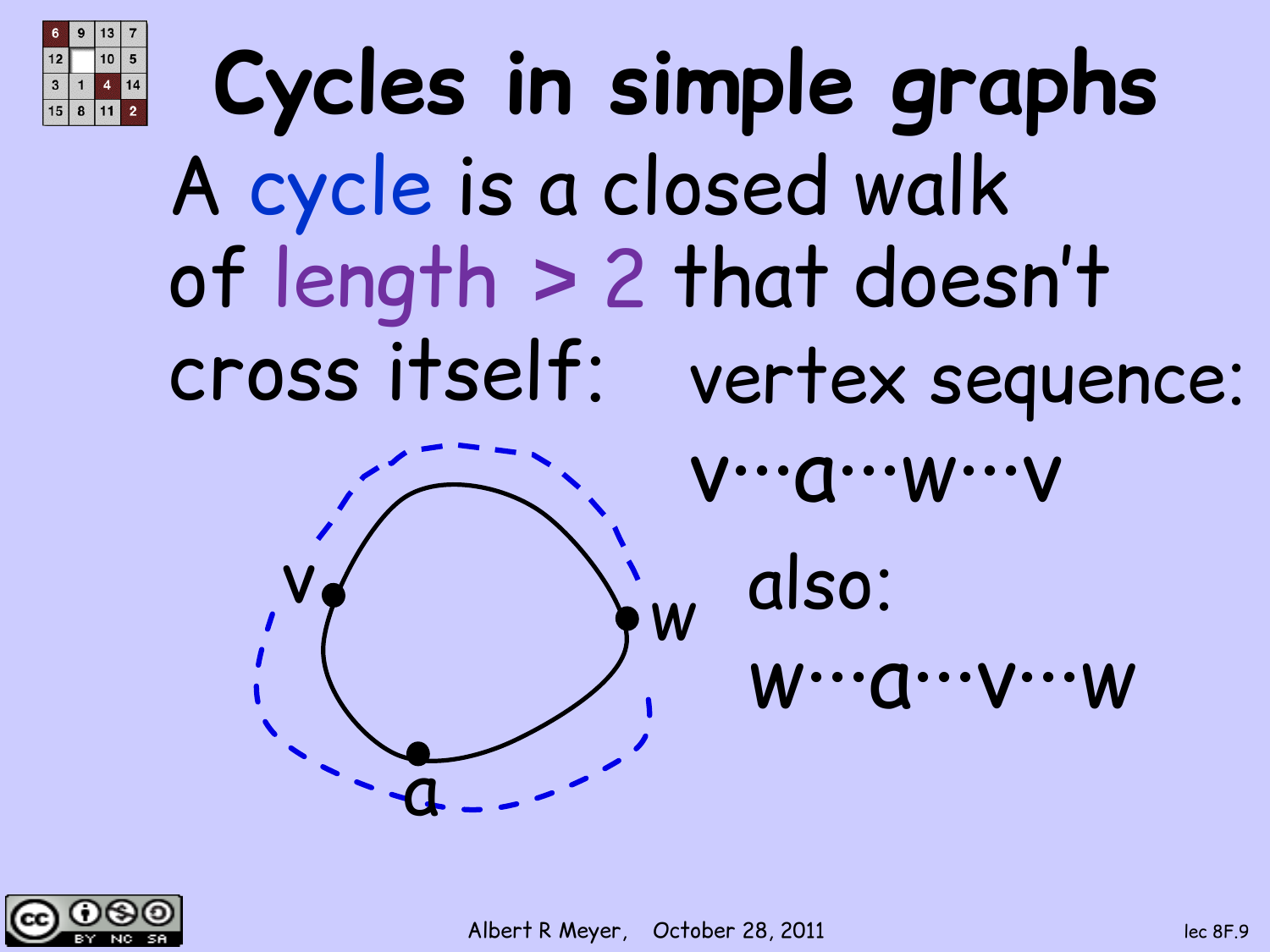

# Cycles in simple graphs
A cycle is a closed walk
of length > 2 that doesn’t
cross itself:
vertex sequence:
v···a···w···v

v

w
a

also:
w···a···v···w

lec 8F.9